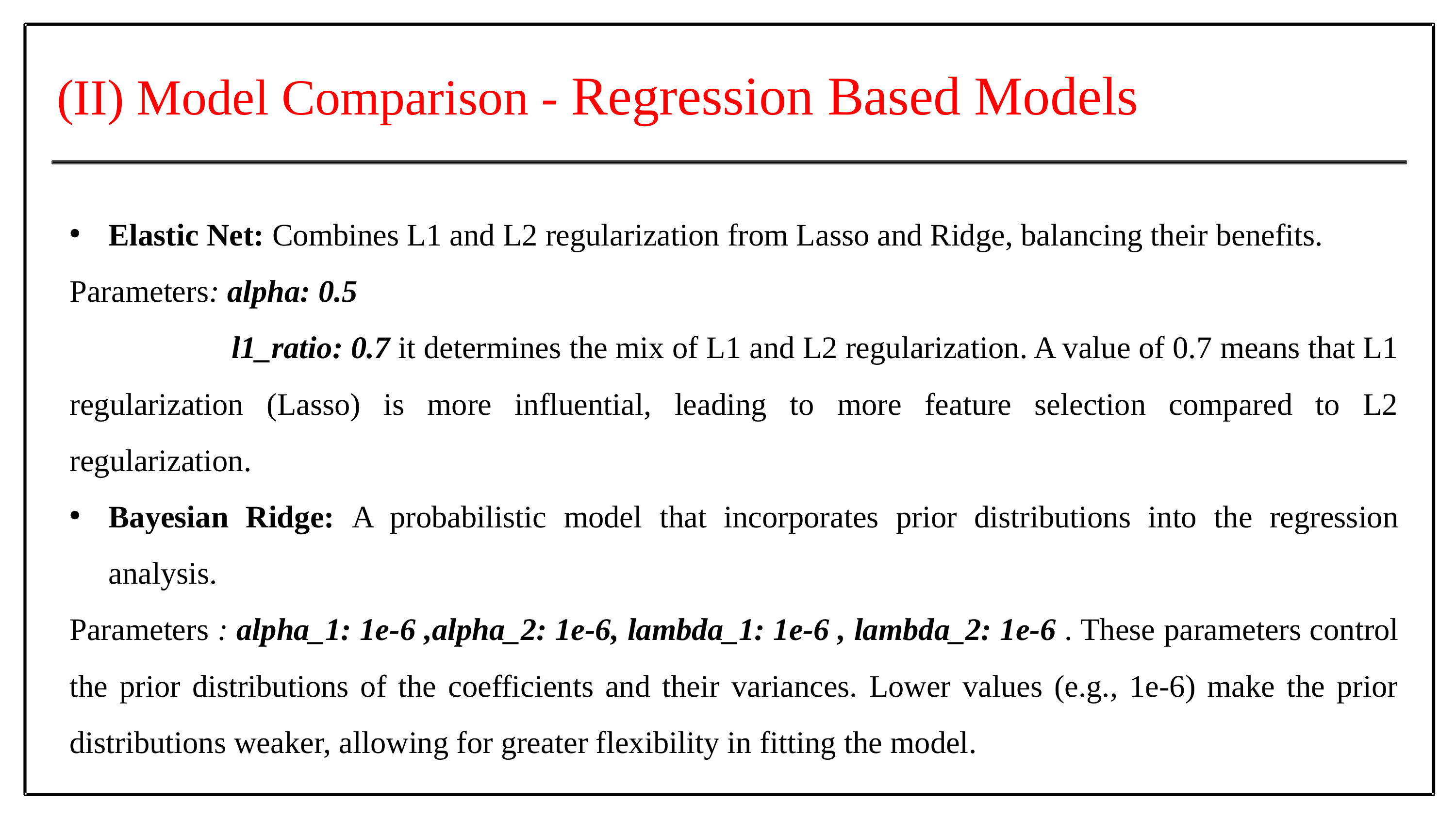

(II) Model Comparison - Regression Based Models

Elastic Net: Combines L1 and L2 regularization from Lasso and Ridge, balancing their benefits.
Parameters: alpha: 0.5
                    l1_ratio: 0.7 it determines the mix of L1 and L2 regularization. A value of 0.7 means that L1 regularization (Lasso) is more influential, leading to more feature selection compared to L2 regularization.
Bayesian Ridge: A probabilistic model that incorporates prior distributions into the regression analysis.
Parameters : alpha_1: 1e-6 ,alpha_2: 1e-6, lambda_1: 1e-6 , lambda_2: 1e-6 . These parameters control the prior distributions of the coefficients and their variances. Lower values (e.g., 1e-6) make the prior distributions weaker, allowing for greater flexibility in fitting the model.